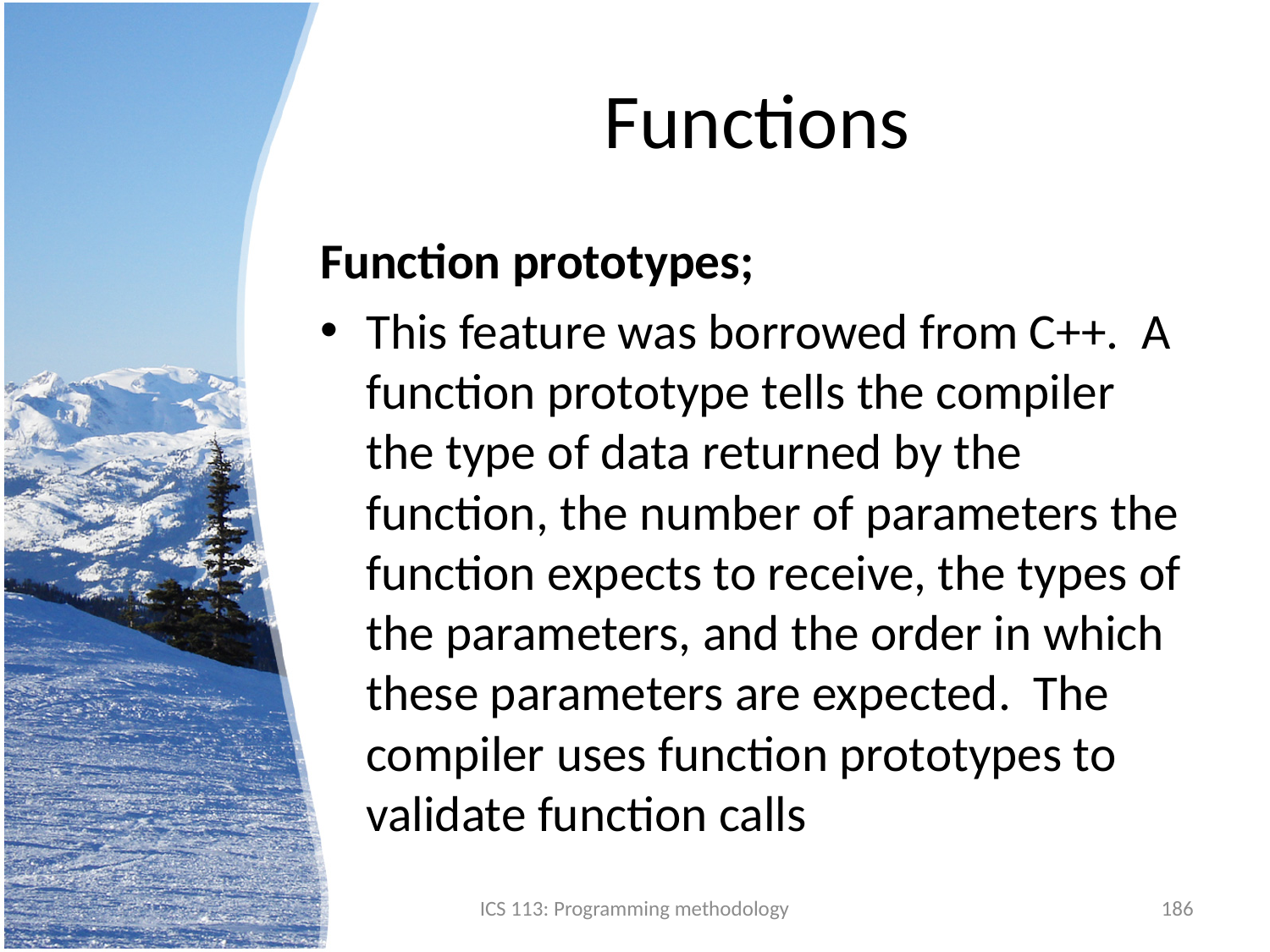

# Functions
Function prototypes;
This feature was borrowed from C++.  A function prototype tells the compiler the type of data returned by the function, the number of parameters the function expects to receive, the types of the parameters, and the order in which these parameters are expected.  The compiler uses function prototypes to validate function calls

ICS 113: Programming methodology
186